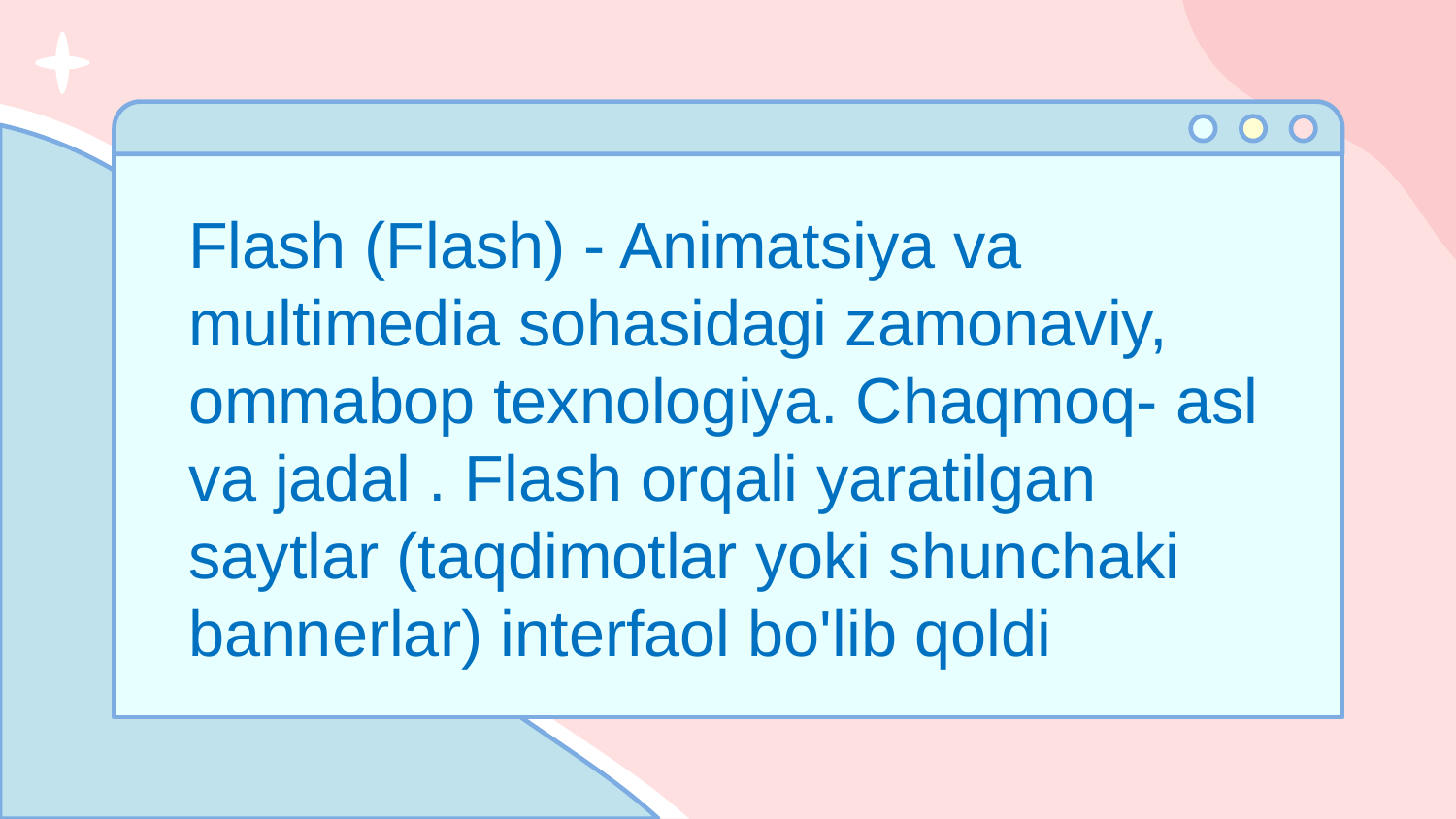

Flash (Flash) - Animatsiya va multimedia sohasidagi zamonaviy, ommabop texnologiya. Chaqmoq- asl va jadal . Flash orqali yaratilgan saytlar (taqdimotlar yoki shunchaki bannerlar) interfaol bo'lib qoldi